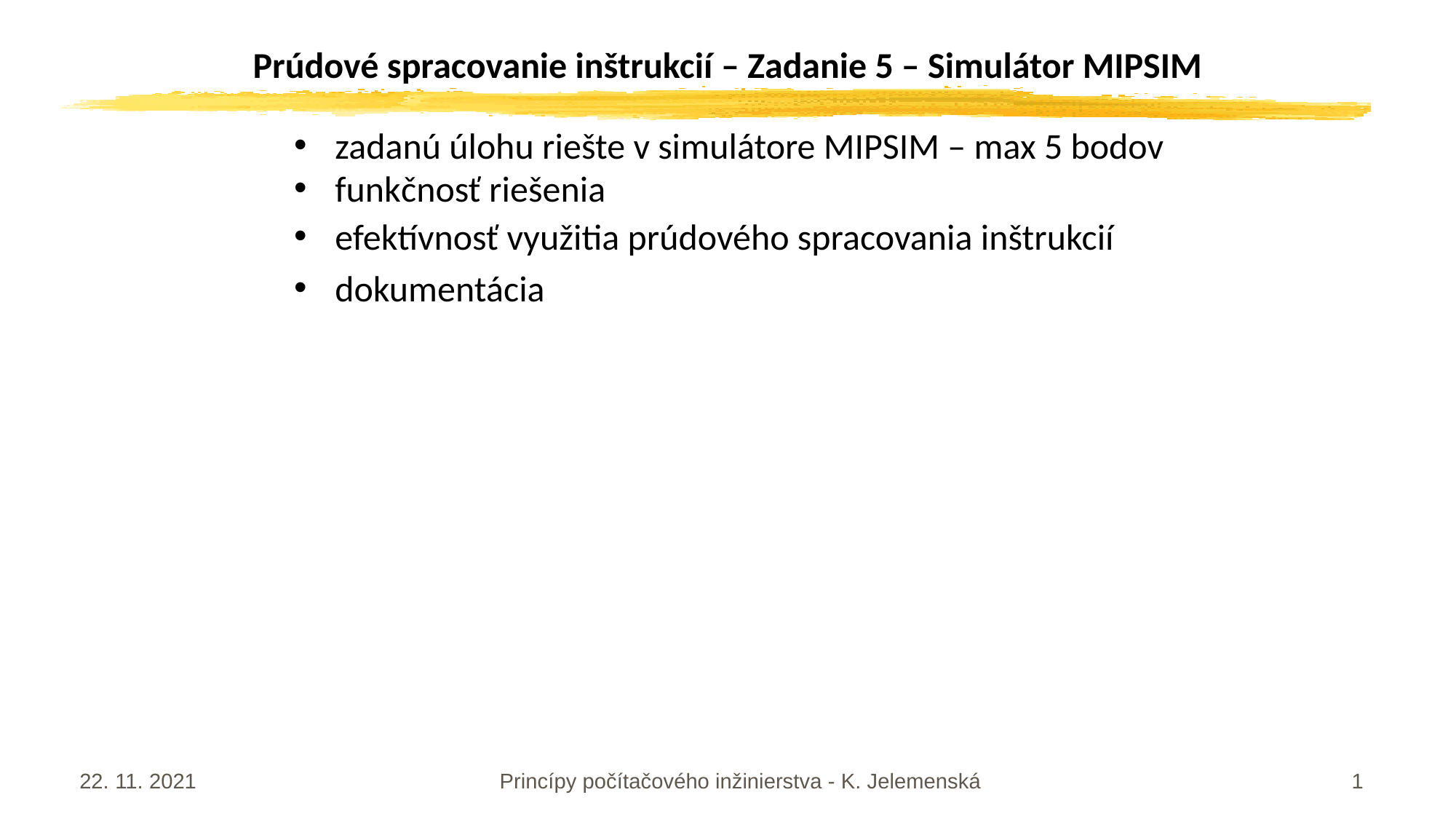

Prúdové spracovanie inštrukcií – Zadanie 5 – Simulátor MIPSIM
zadanú úlohu riešte v simulátore MIPSIM – max 5 bodov
funkčnosť riešenia
efektívnosť využitia prúdového spracovania inštrukcií
dokumentácia
22. 11. 2021
Princípy počítačového inžinierstva - K. Jelemenská
1